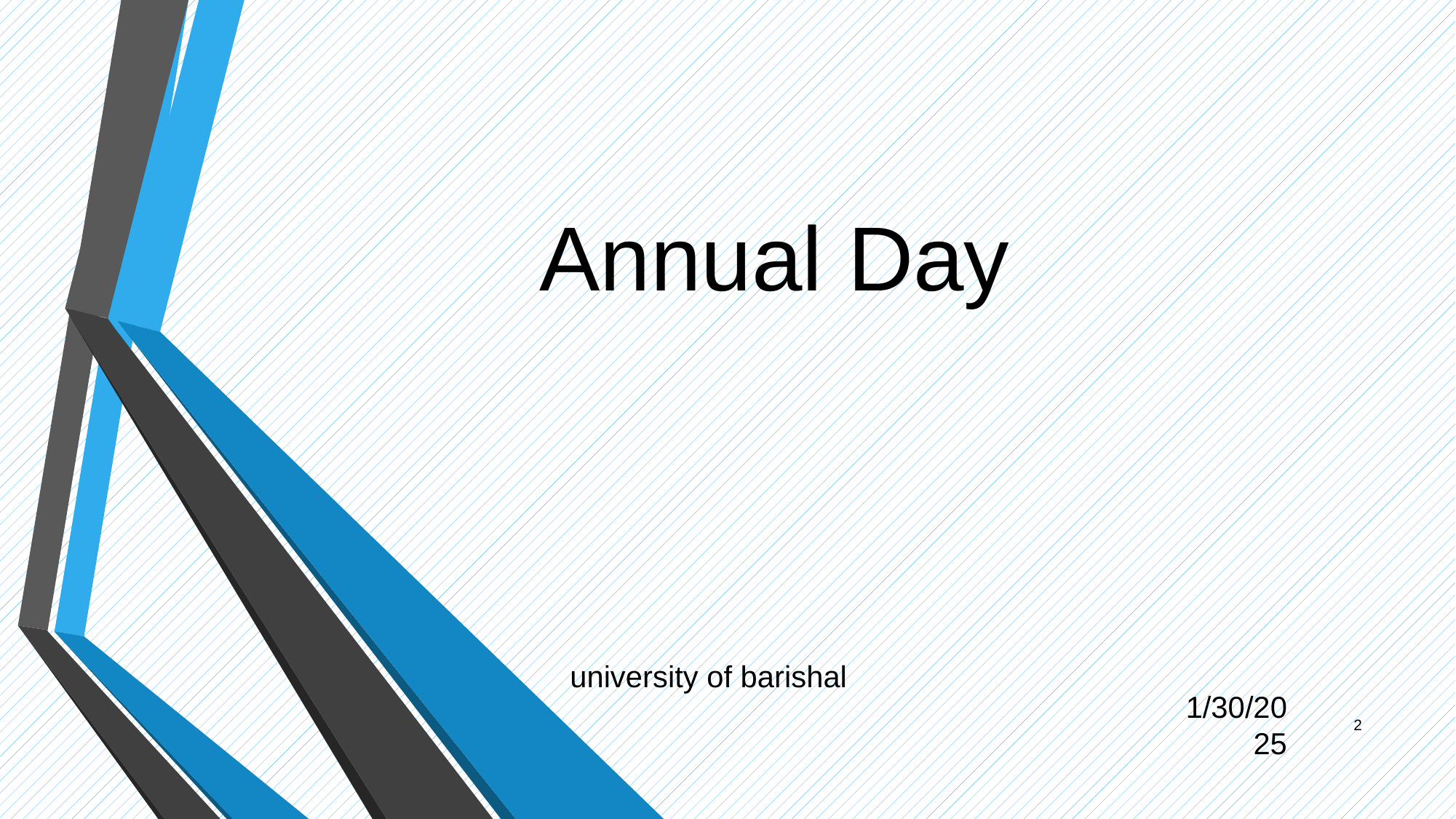

# Annual Day
university of barishal
1/30/2025
2